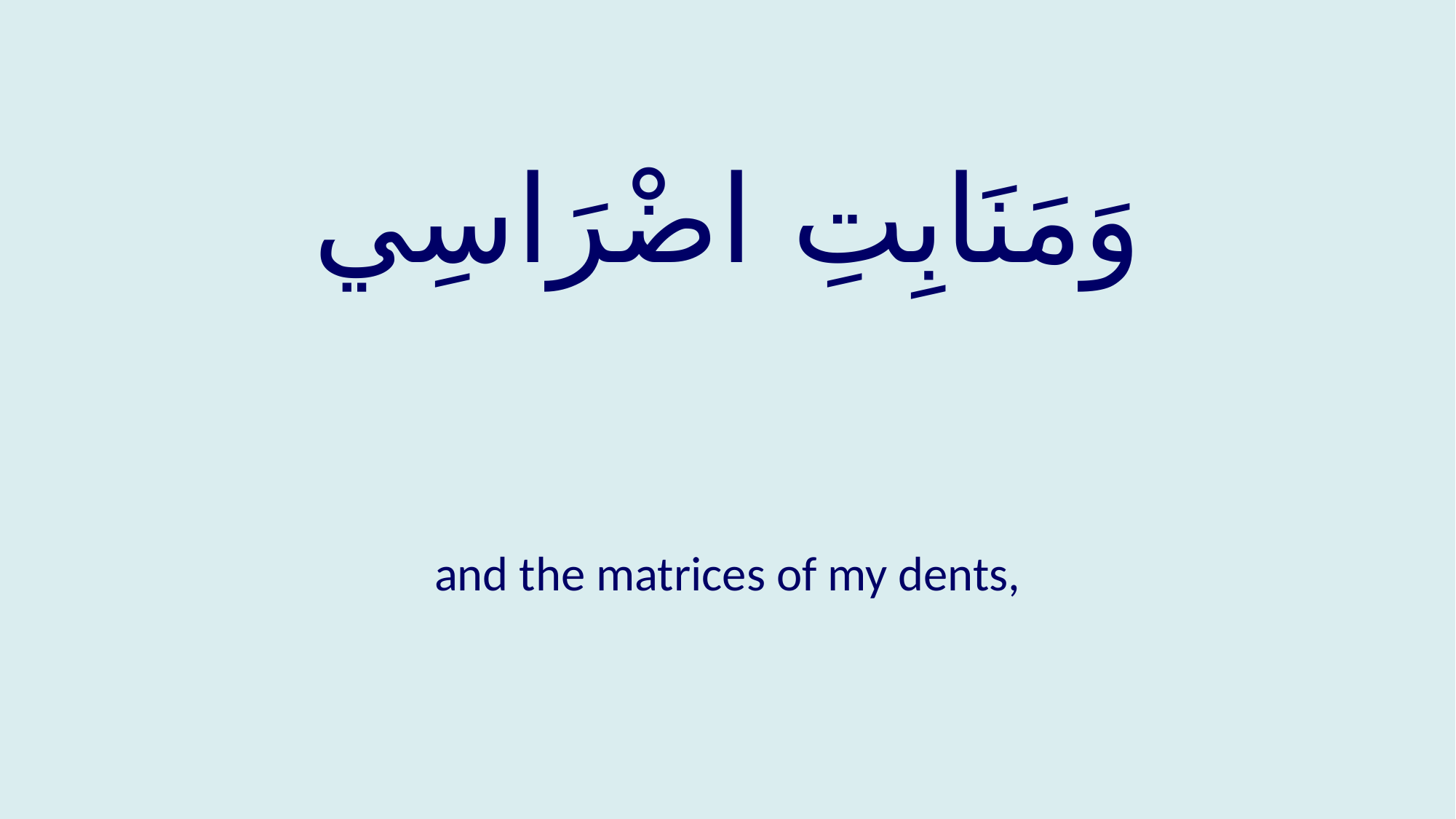

# وَمَنَابِتِ اضْرَاسِي
and the matrices of my dents,